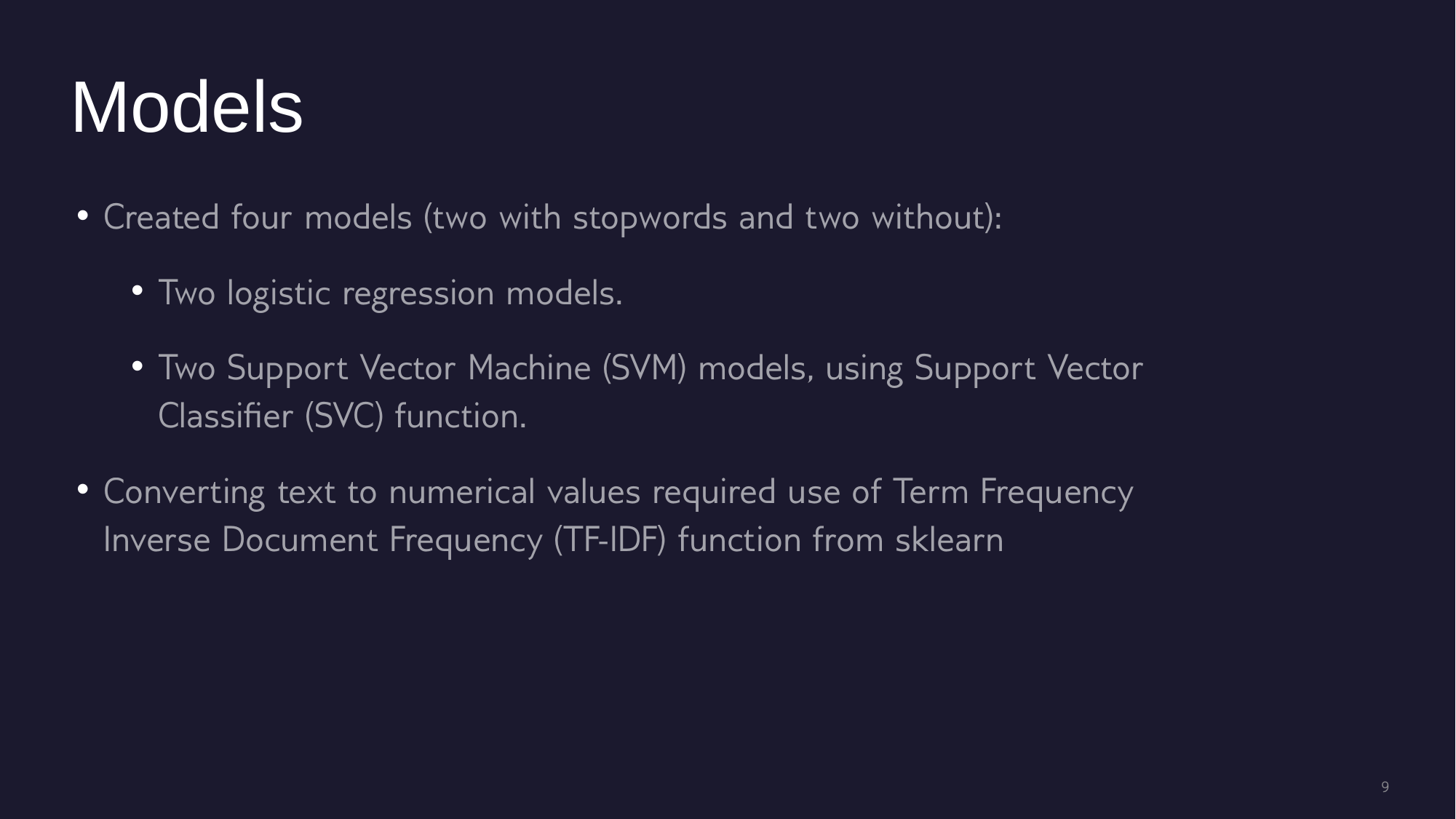

Models
Created four models (two with stopwords and two without):
Two logistic regression models.
Two Support Vector Machine (SVM) models, using Support Vector Classifier (SVC) function.
Converting text to numerical values required use of Term Frequency Inverse Document Frequency (TF-IDF) function from sklearn

9